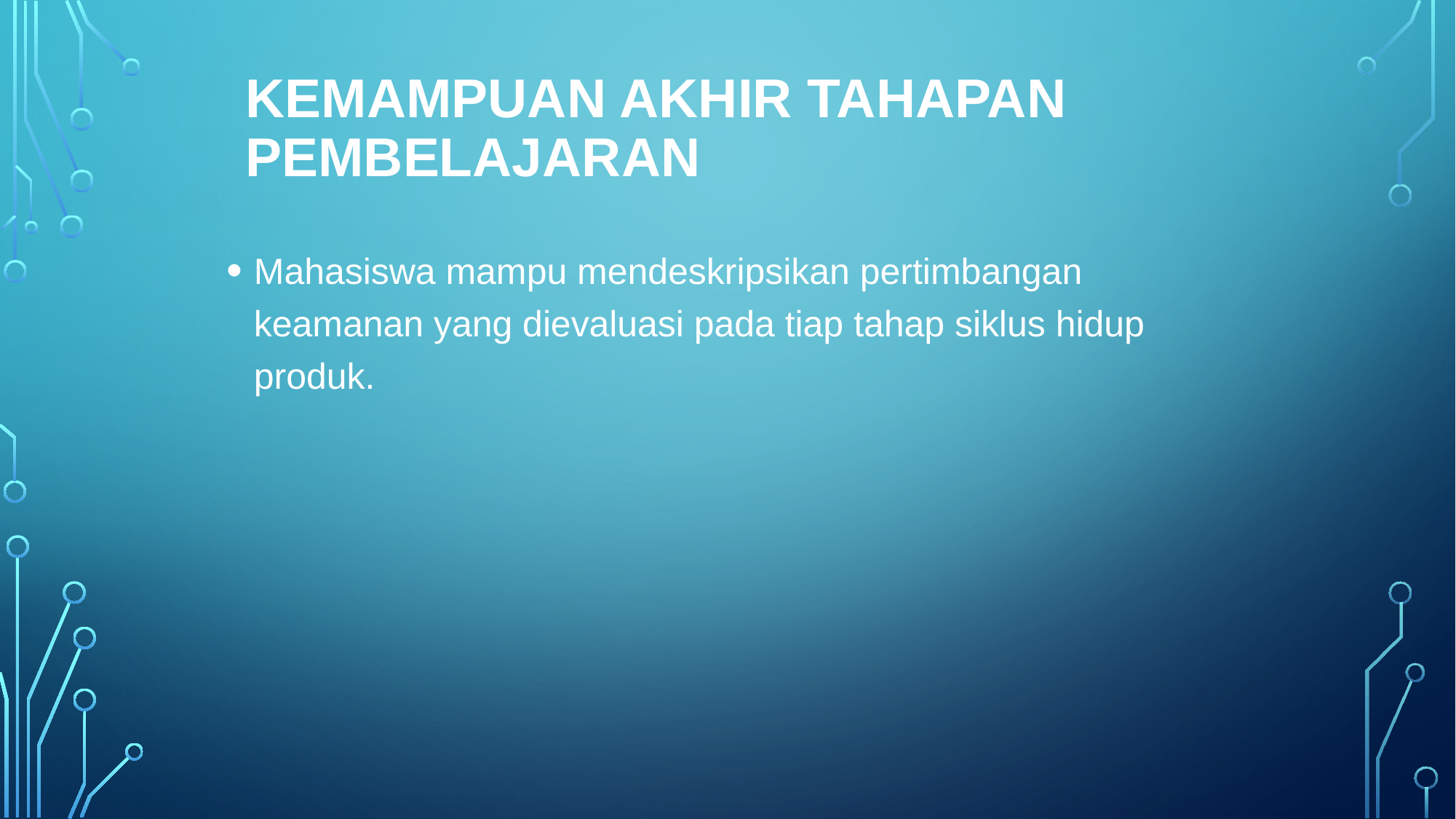

# Kemampuan akhir tahapan pembelajaran
Mahasiswa mampu mendeskripsikan pertimbangan keamanan yang dievaluasi pada tiap tahap siklus hidup produk.